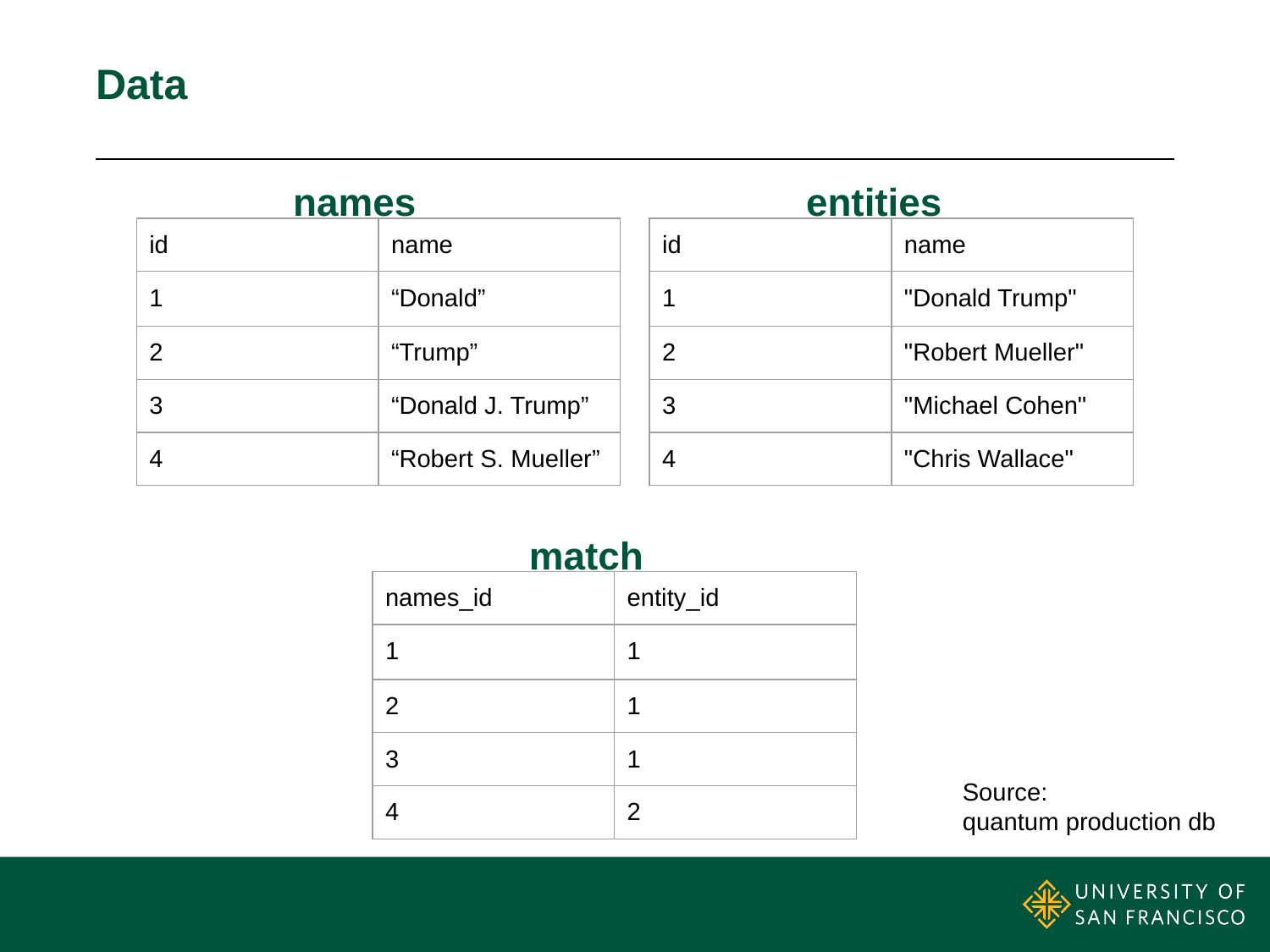

# Data
names
entities
| id | name |
| --- | --- |
| 1 | “Donald” |
| 2 | “Trump” |
| 3 | “Donald J. Trump” |
| 4 | “Robert S. Mueller” |
| id | name |
| --- | --- |
| 1 | "Donald Trump" |
| 2 | "Robert Mueller" |
| 3 | "Michael Cohen" |
| 4 | "Chris Wallace" |
match
| names\_id | entity\_id |
| --- | --- |
| 1 | 1 |
| 2 | 1 |
| 3 | 1 |
| 4 | 2 |
Source:
quantum production db